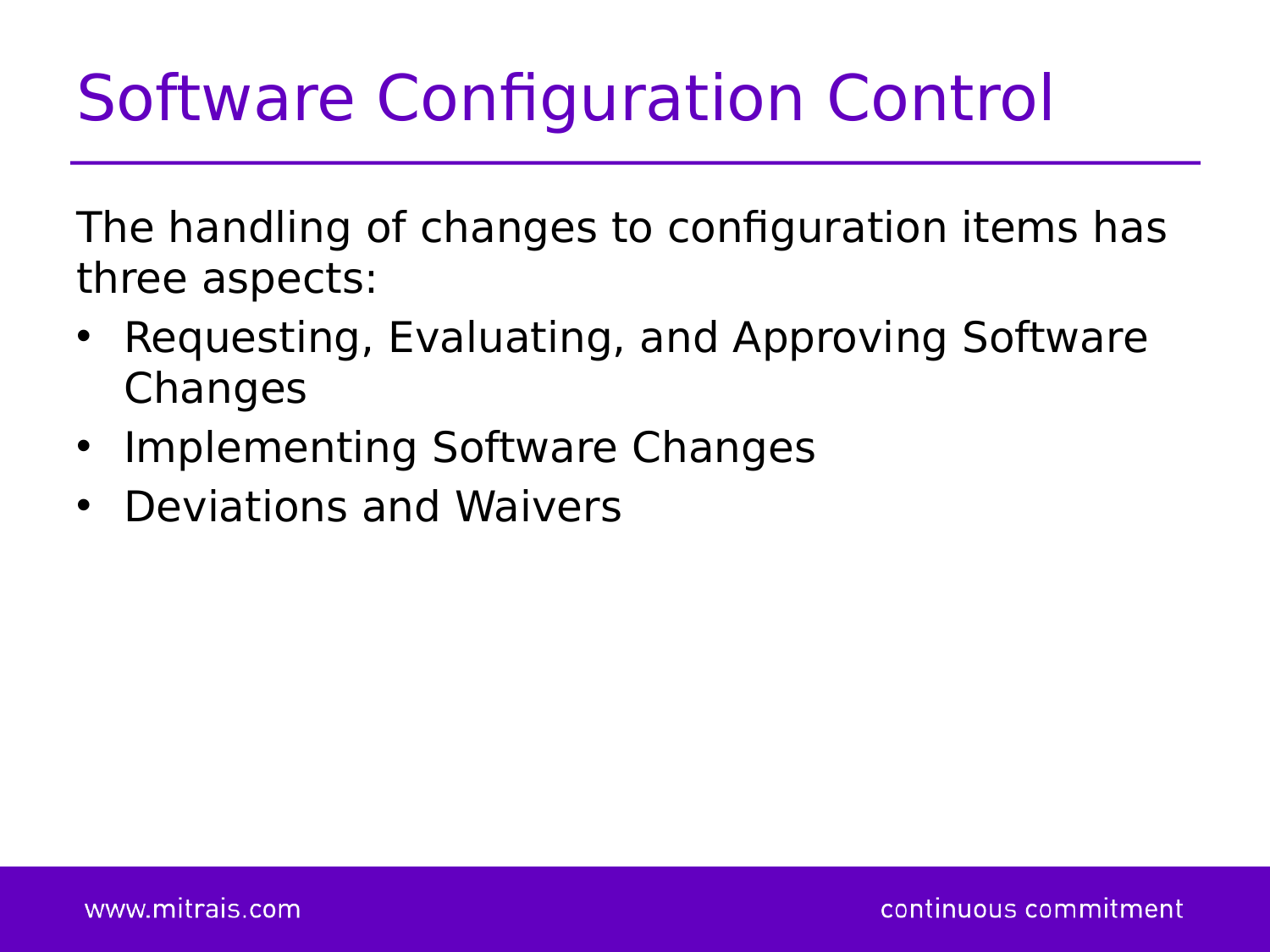

# Software Configuration Control
The handling of changes to configuration items has three aspects:
Requesting, Evaluating, and Approving Software Changes
Implementing Software Changes
Deviations and Waivers